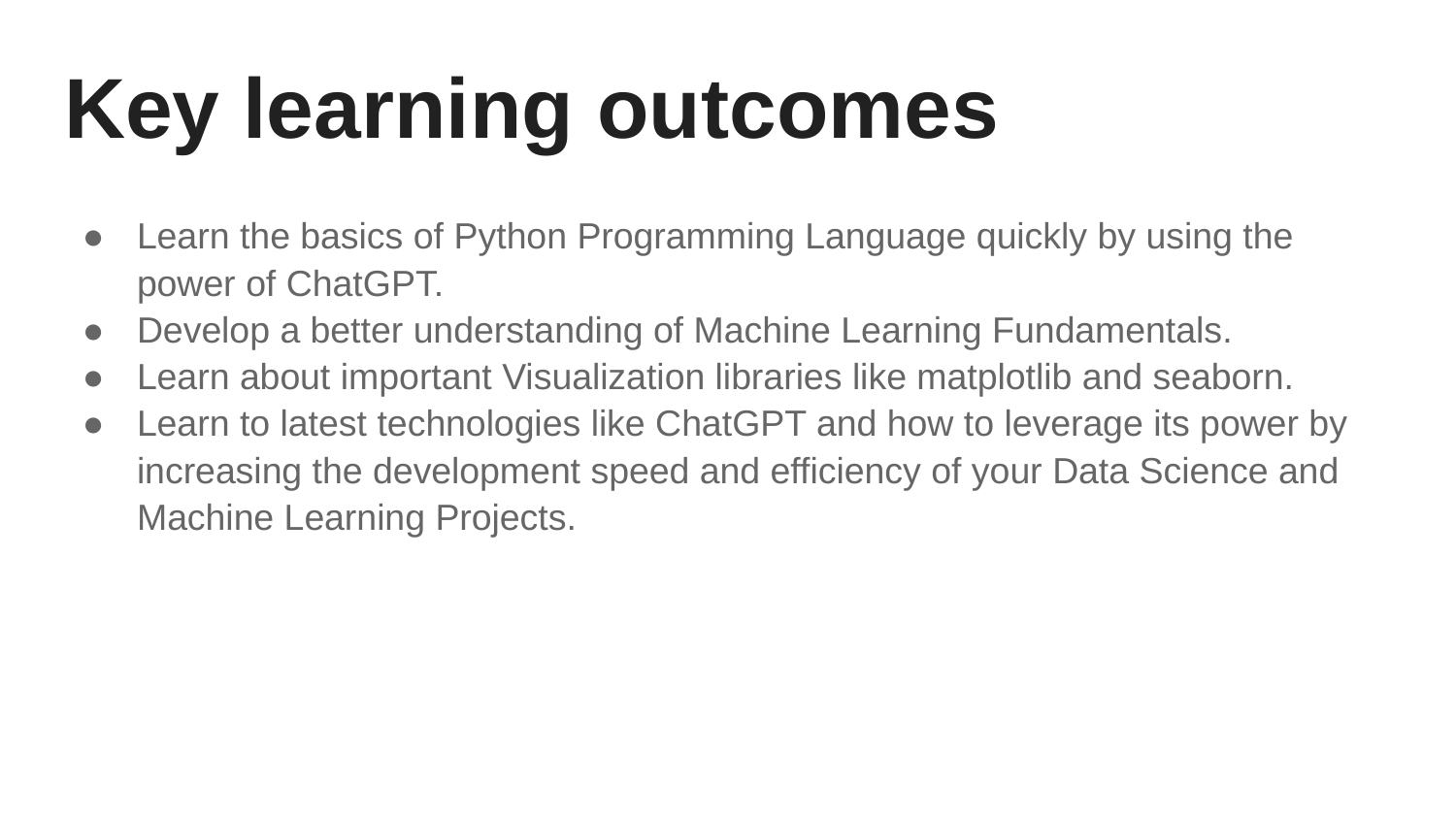

# Key learning outcomes
Learn the basics of Python Programming Language quickly by using the power of ChatGPT.
Develop a better understanding of Machine Learning Fundamentals.
Learn about important Visualization libraries like matplotlib and seaborn.
Learn to latest technologies like ChatGPT and how to leverage its power by increasing the development speed and efficiency of your Data Science and Machine Learning Projects.